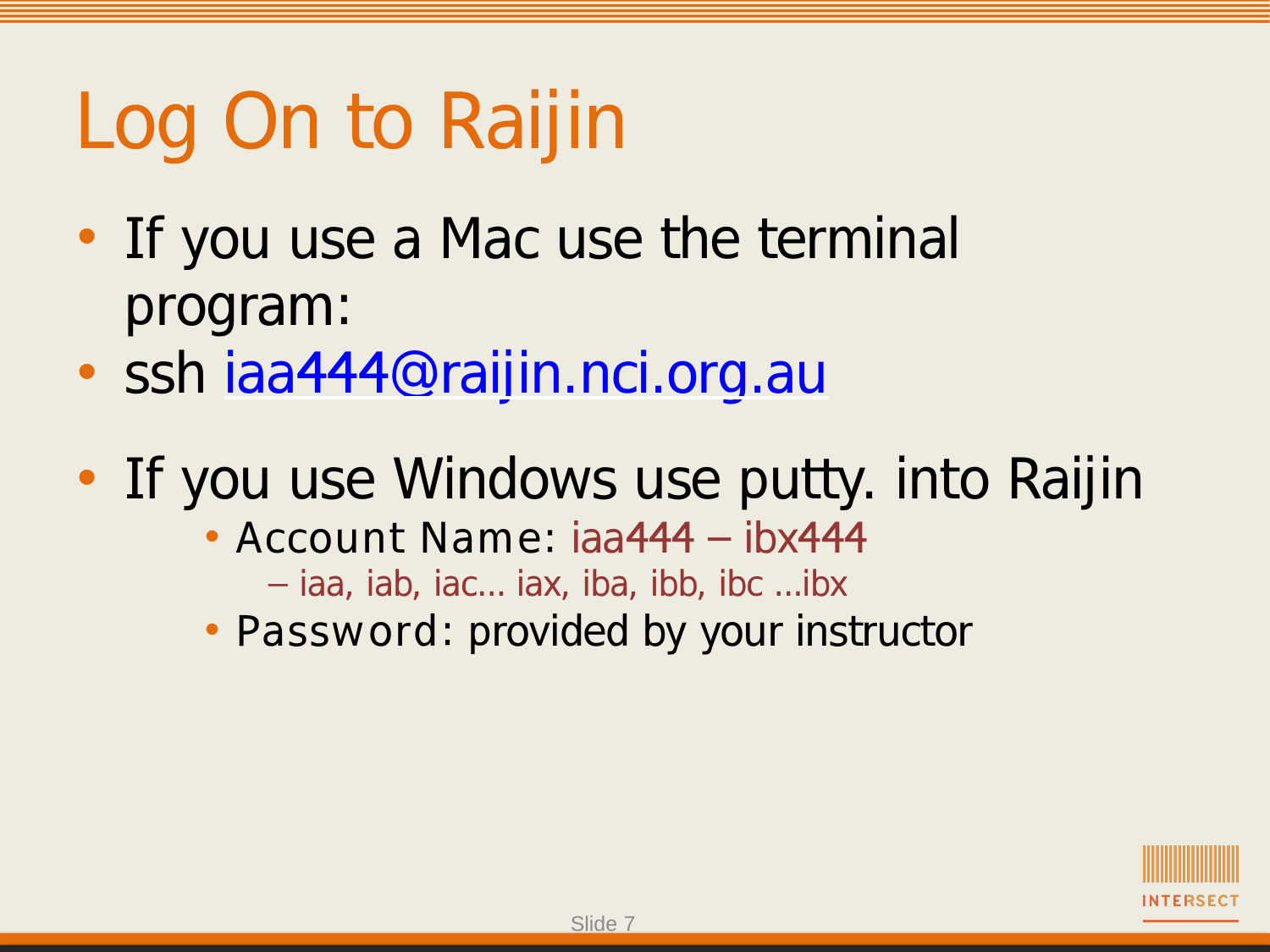

Log On to Raijin
If you use a Mac use the terminal program:
ssh iaa444@raijin.nci.org.au

If you use Windows use putty. into Raijin
Account Name: iaa444 – ibx444
iaa, iab, iac… iax, iba, ibb, ibc …ibx
Password: provided by your instructor

Slide 7